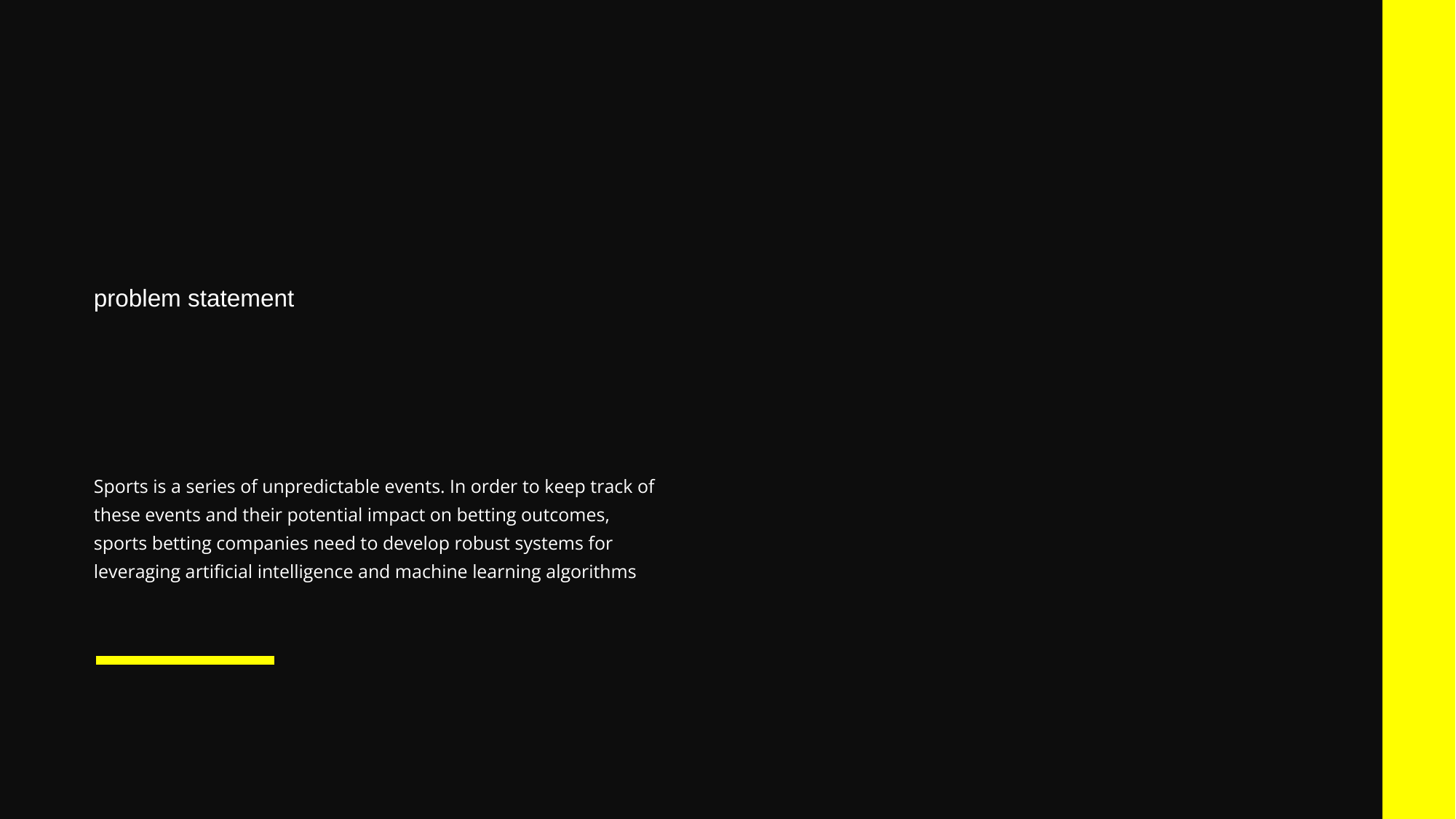

# problem statement
Sports is a series of unpredictable events. In order to keep track of these events and their potential impact on betting outcomes, sports betting companies need to develop robust systems for leveraging artificial intelligence and machine learning algorithms